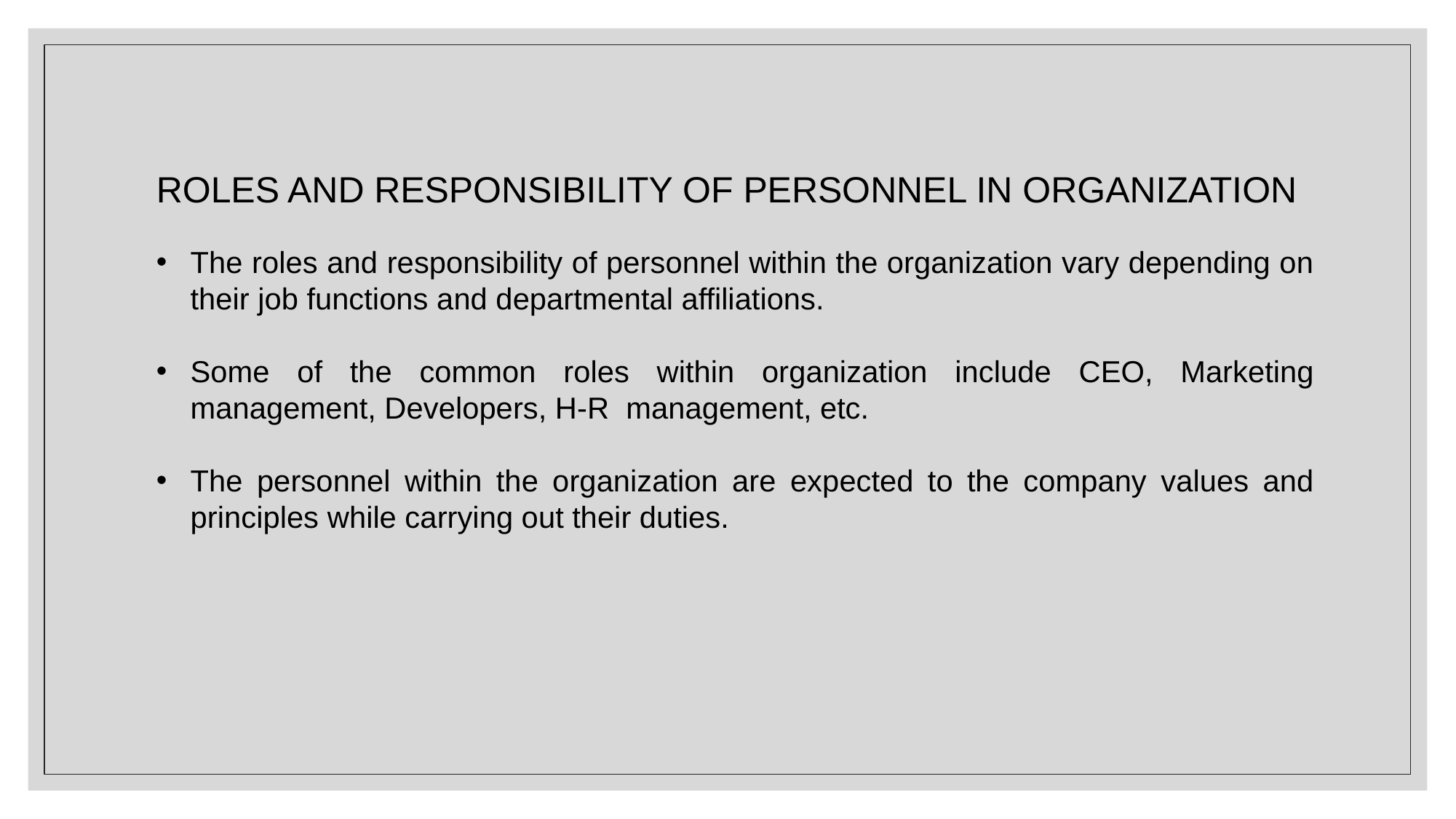

ROLES AND RESPONSIBILITY OF PERSONNEL IN ORGANIZATION

The roles and responsibility of personnel within the organization vary depending on their job functions and departmental affiliations.

Some of the common roles within organization include CEO, Marketing management, Developers, H-R  management, etc.

The personnel within the organization are expected to the company values and principles while carrying out their duties.